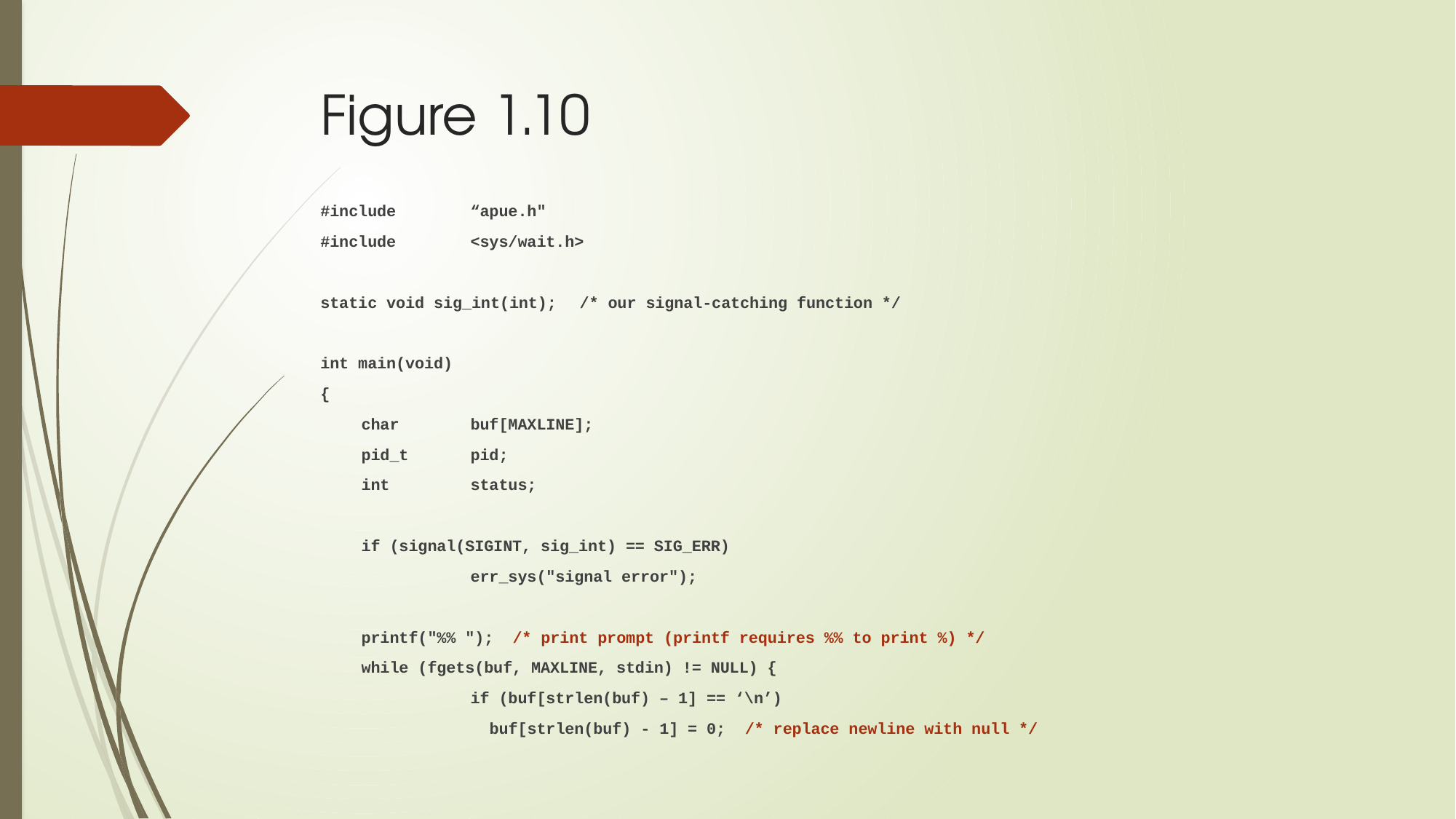

# Figure 1.10
#include	“apue.h"
#include	<sys/wait.h>

static void sig_int(int);	/* our signal-catching function */

int main(void)
{
	char	buf[MAXLINE];
	pid_t	pid;
	int	status;

	if (signal(SIGINT, sig_int) == SIG_ERR)
		err_sys("signal error");

	printf("%% ");  /* print prompt (printf requires %% to print %) */
	while (fgets(buf, MAXLINE, stdin) != NULL) {
		if (buf[strlen(buf) – 1] == ‘\n’)
		  buf[strlen(buf) - 1] = 0;  /* replace newline with null */